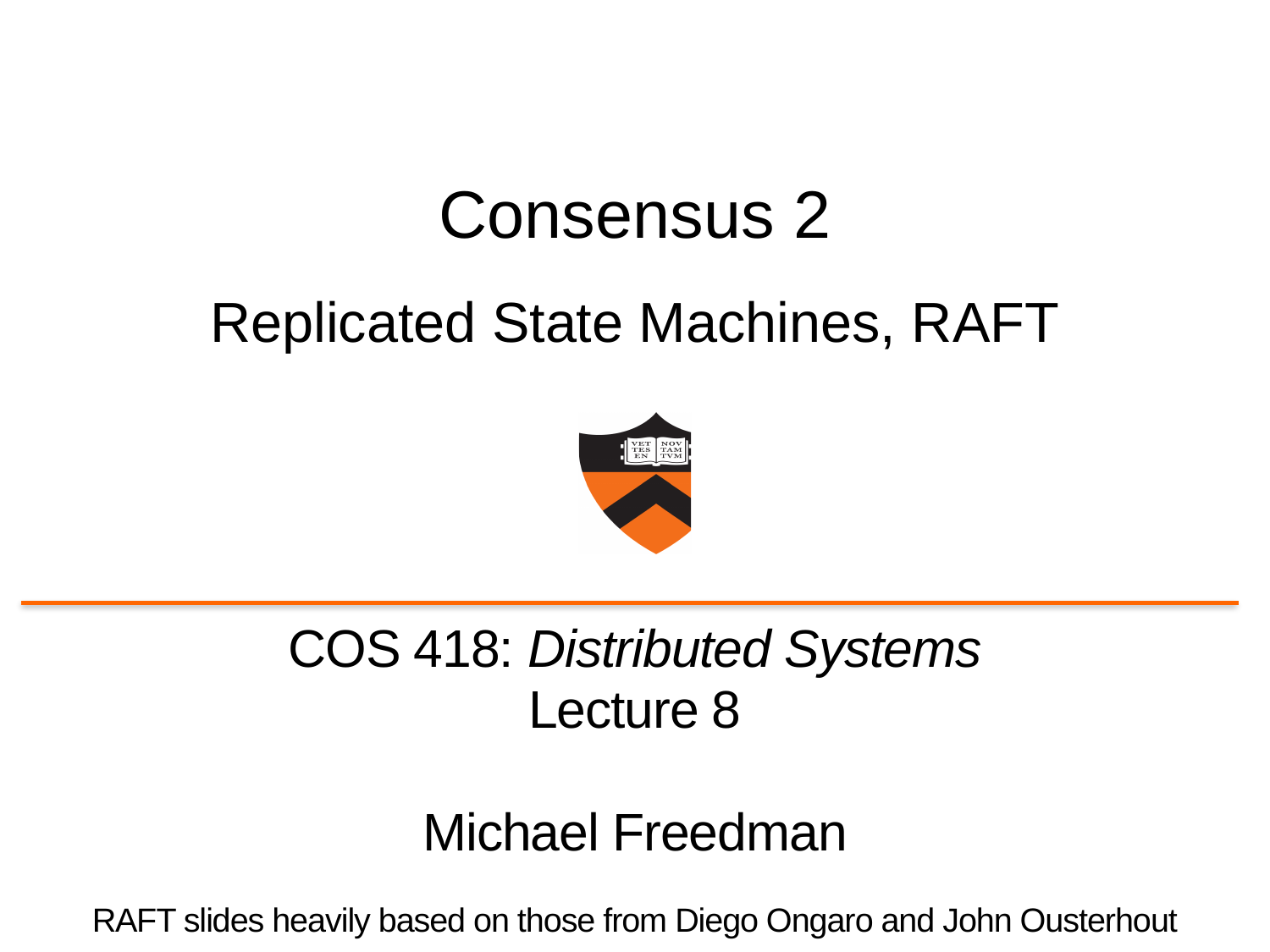

# Consensus 2 Replicated State Machines, RAFT
COS 418: Distributed Systems
Lecture 8

Michael Freedman

RAFT slides heavily based on those from Diego Ongaro and John Ousterhout